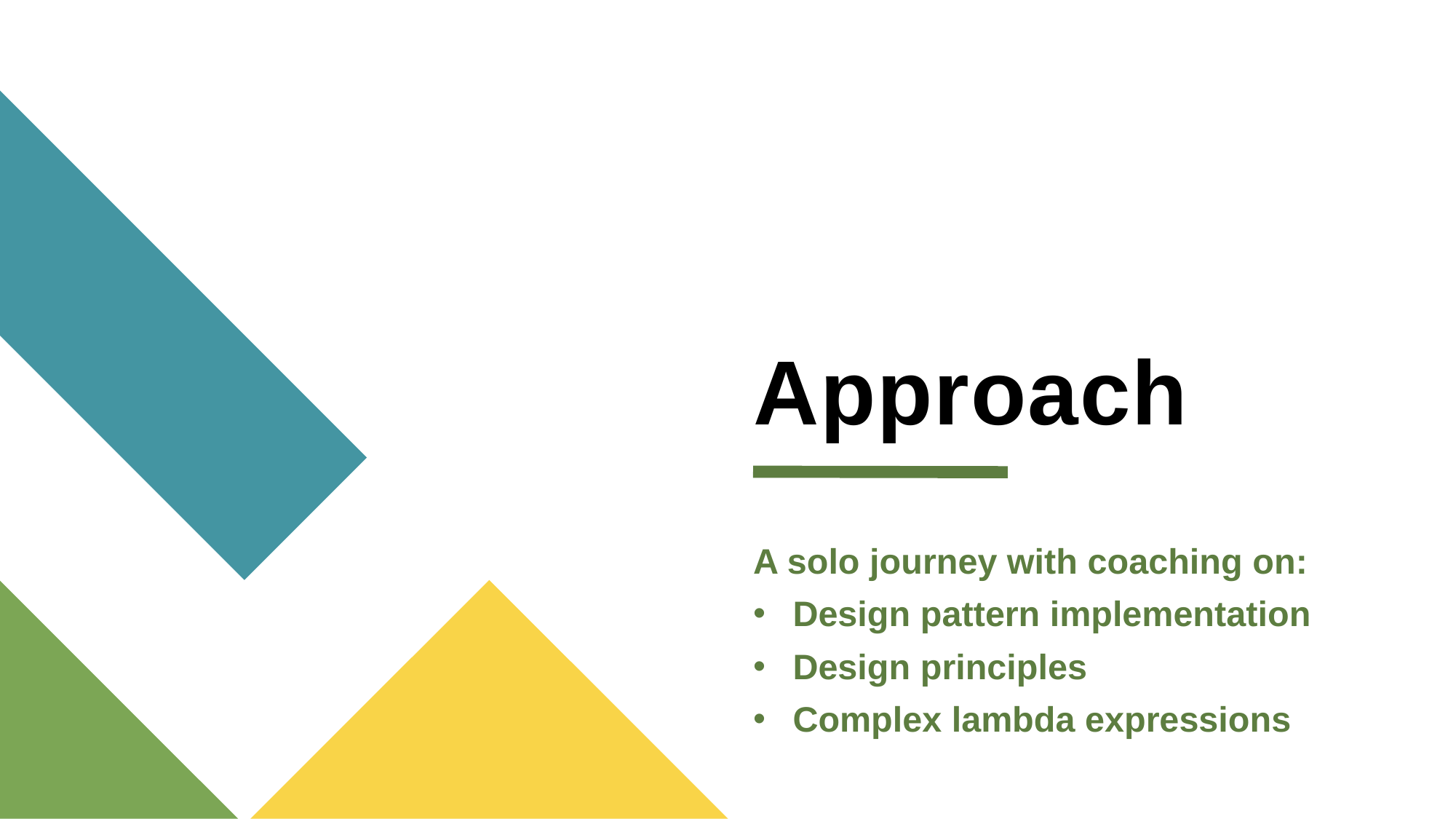

# Approach
A solo journey with coaching on:
Design pattern implementation
Design principles
Complex lambda expressions